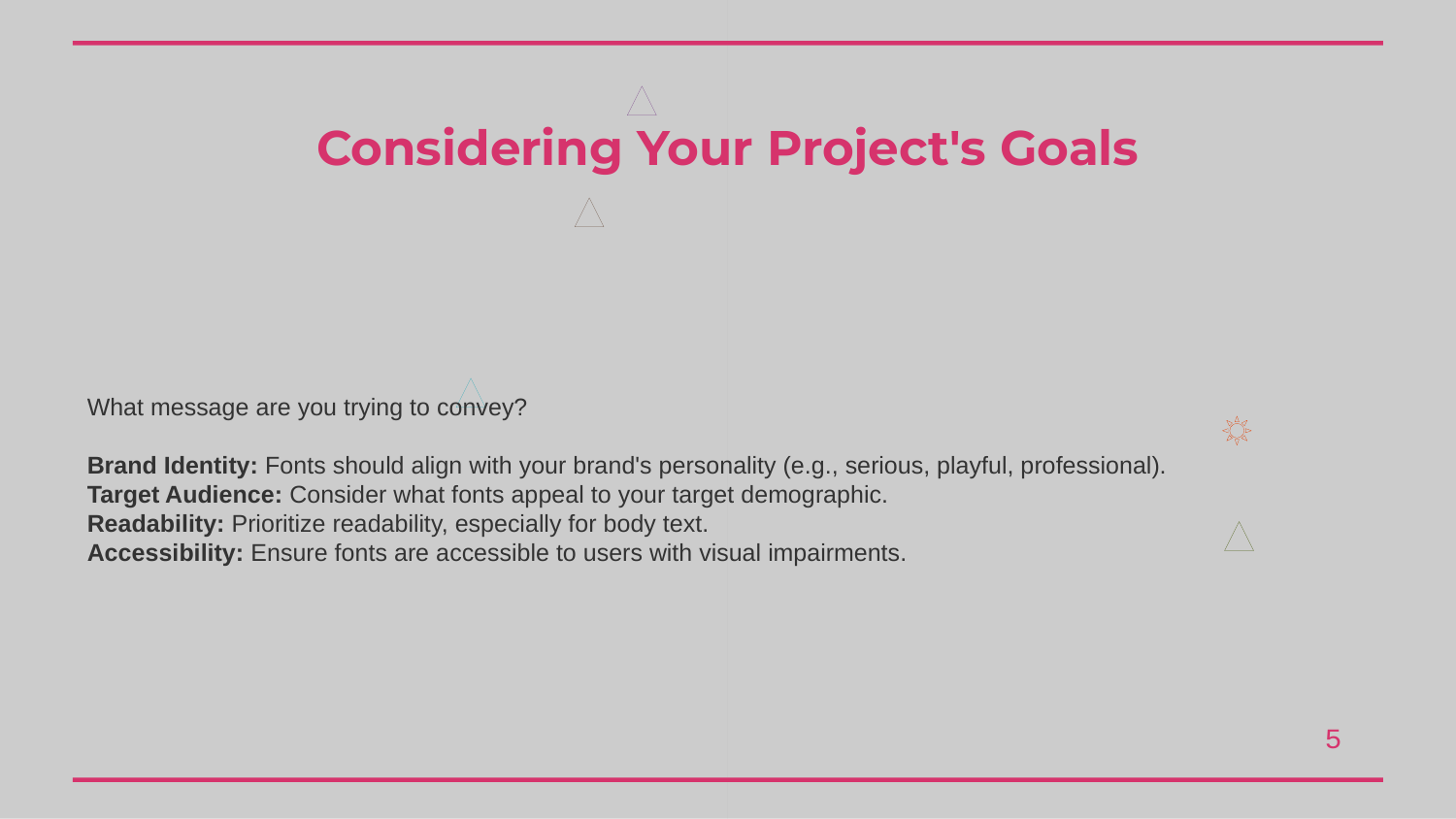

Considering Your Project's Goals

What message are you trying to convey?

Brand Identity: Fonts should align with your brand's personality (e.g., serious, playful, professional).
Target Audience: Consider what fonts appeal to your target demographic.
Readability: Prioritize readability, especially for body text.
Accessibility: Ensure fonts are accessible to users with visual impairments.

5